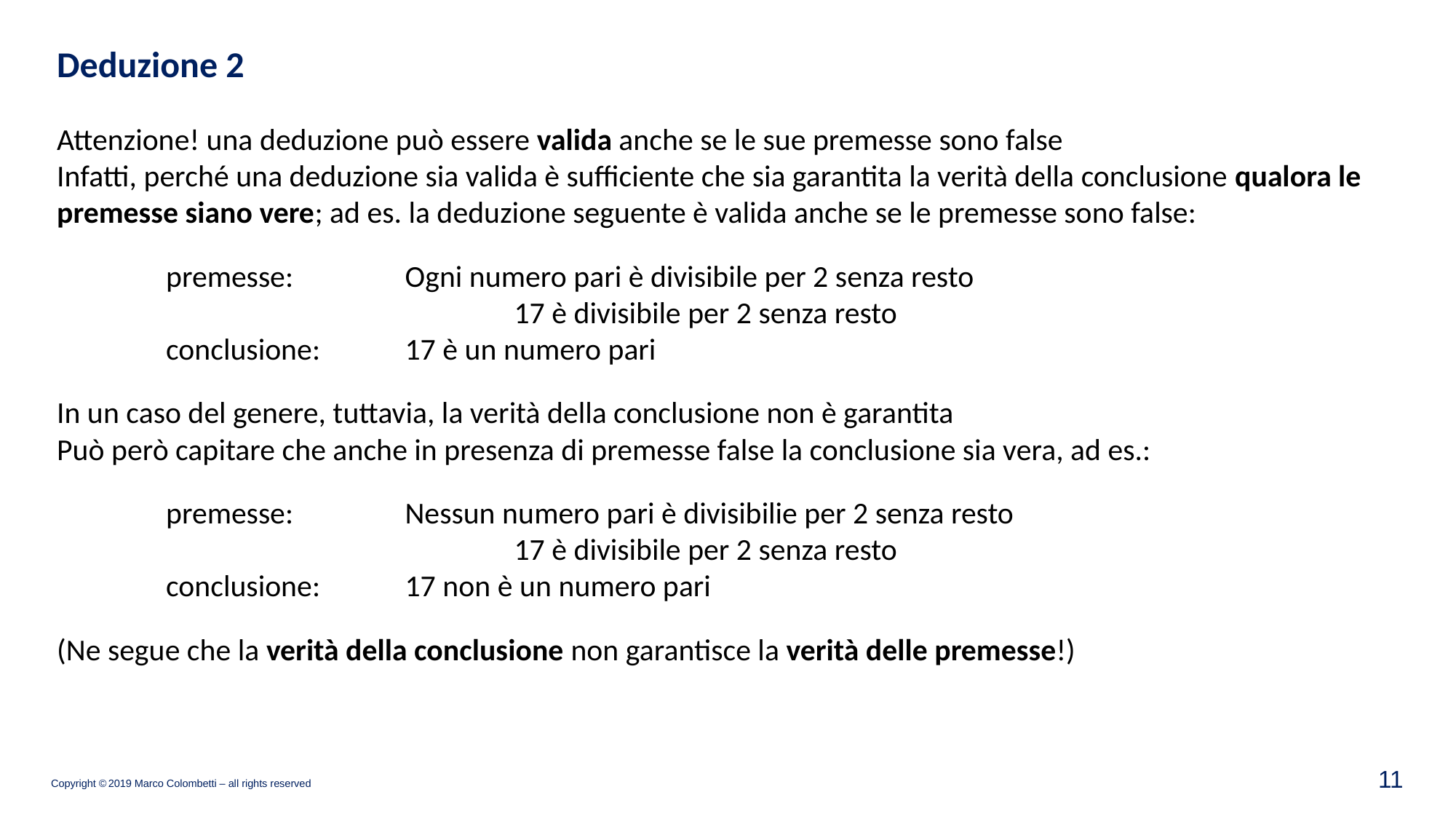

# Deduzione 2
Attenzione! una deduzione può essere valida anche se le sue premesse sono false
Infatti, perché una deduzione sia valida è sufficiente che sia garantita la verità della conclusione qualora le premesse siano vere; ad es. la deduzione seguente è valida anche se le premesse sono false:
	premesse:	   Ogni numero pari è divisibile per 2 senza resto
				   17 è divisibile per 2 senza resto
	conclusione:	   17 è un numero pari
In un caso del genere, tuttavia, la verità della conclusione non è garantita
Può però capitare che anche in presenza di premesse false la conclusione sia vera, ad es.:
	premesse:	   Nessun numero pari è divisibilie per 2 senza resto
				   17 è divisibile per 2 senza resto
	conclusione:	   17 non è un numero pari
(Ne segue che la verità della conclusione non garantisce la verità delle premesse!)

11